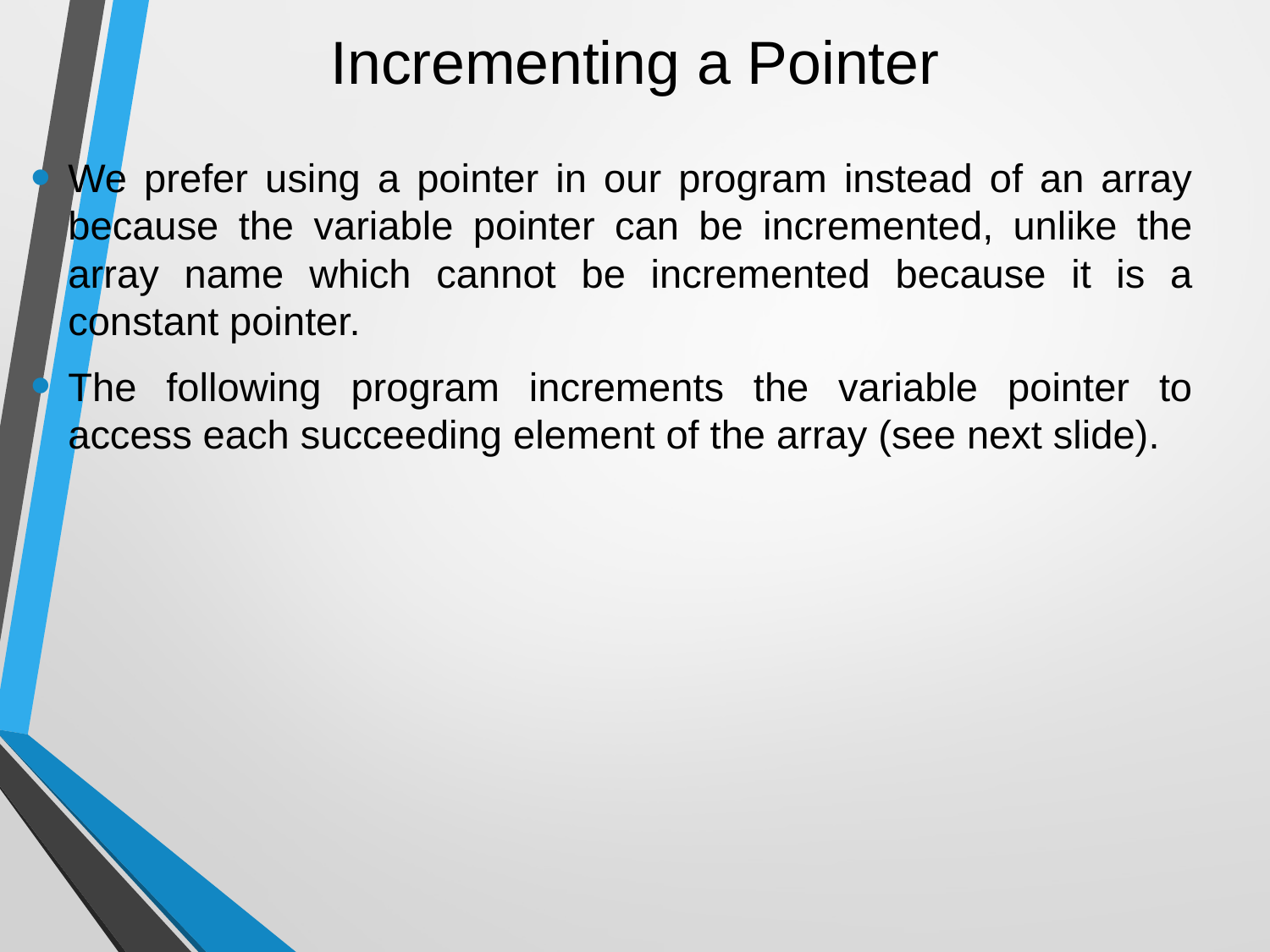

# Incrementing a Pointer
We prefer using a pointer in our program instead of an array because the variable pointer can be incremented, unlike the array name which cannot be incremented because it is a constant pointer.
The following program increments the variable pointer to access each succeeding element of the array (see next slide).